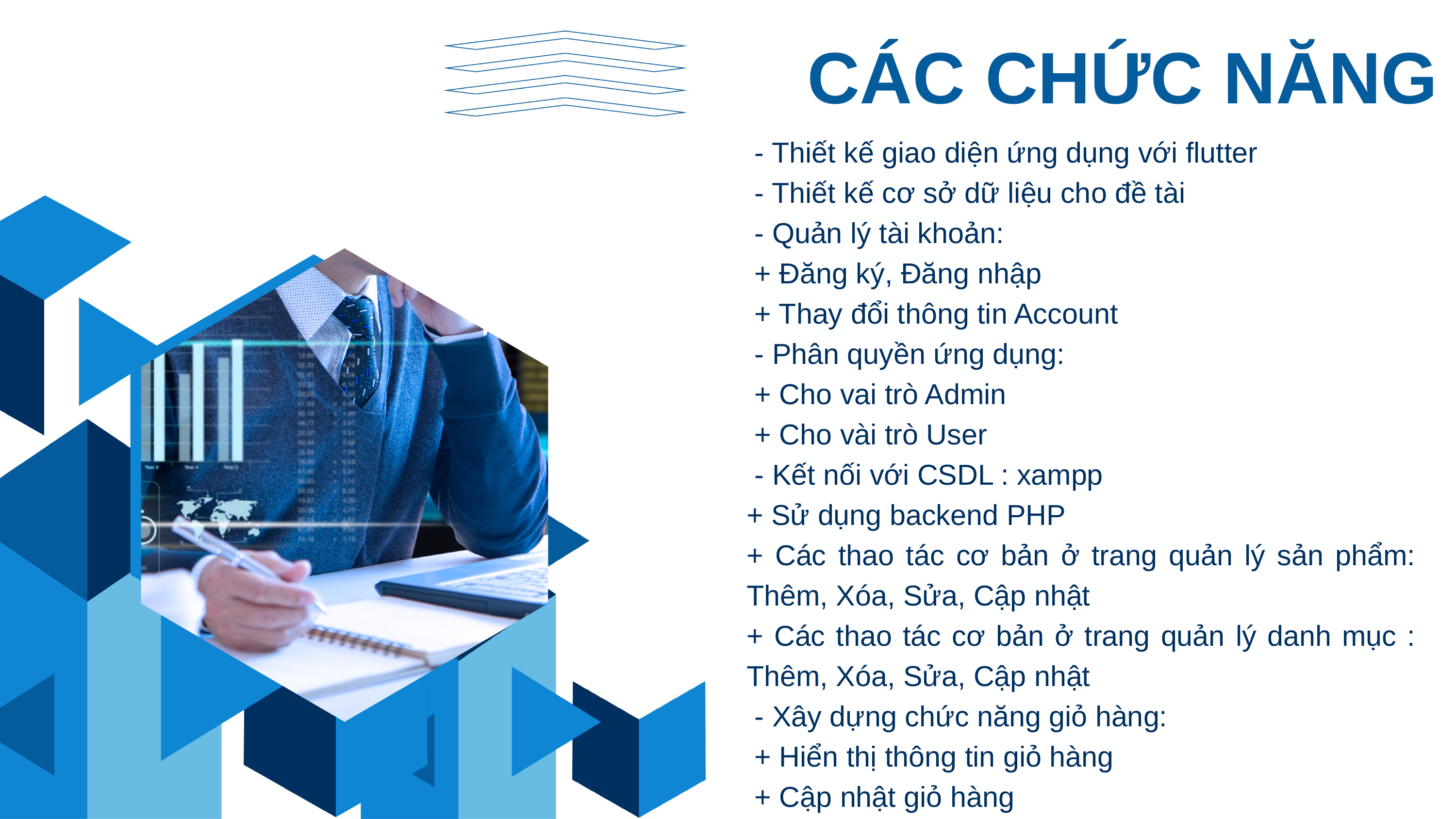

CÁC CHỨC NĂNG
 - Thiết kế giao diện ứng dụng với flutter
 - Thiết kế cơ sở dữ liệu cho đề tài
 - Quản lý tài khoản:
 + Đăng ký, Đăng nhập
 + Thay đổi thông tin Account
 - Phân quyền ứng dụng:
 + Cho vai trò Admin
 + Cho vài trò User
 - Kết nối với CSDL : xampp
+ Sử dụng backend PHP
+ Các thao tác cơ bản ở trang quản lý sản phẩm: Thêm, Xóa, Sửa, Cập nhật
+ Các thao tác cơ bản ở trang quản lý danh mục : Thêm, Xóa, Sửa, Cập nhật
 - Xây dựng chức năng giỏ hàng:
 + Hiển thị thông tin giỏ hàng
 + Cập nhật giỏ hàng